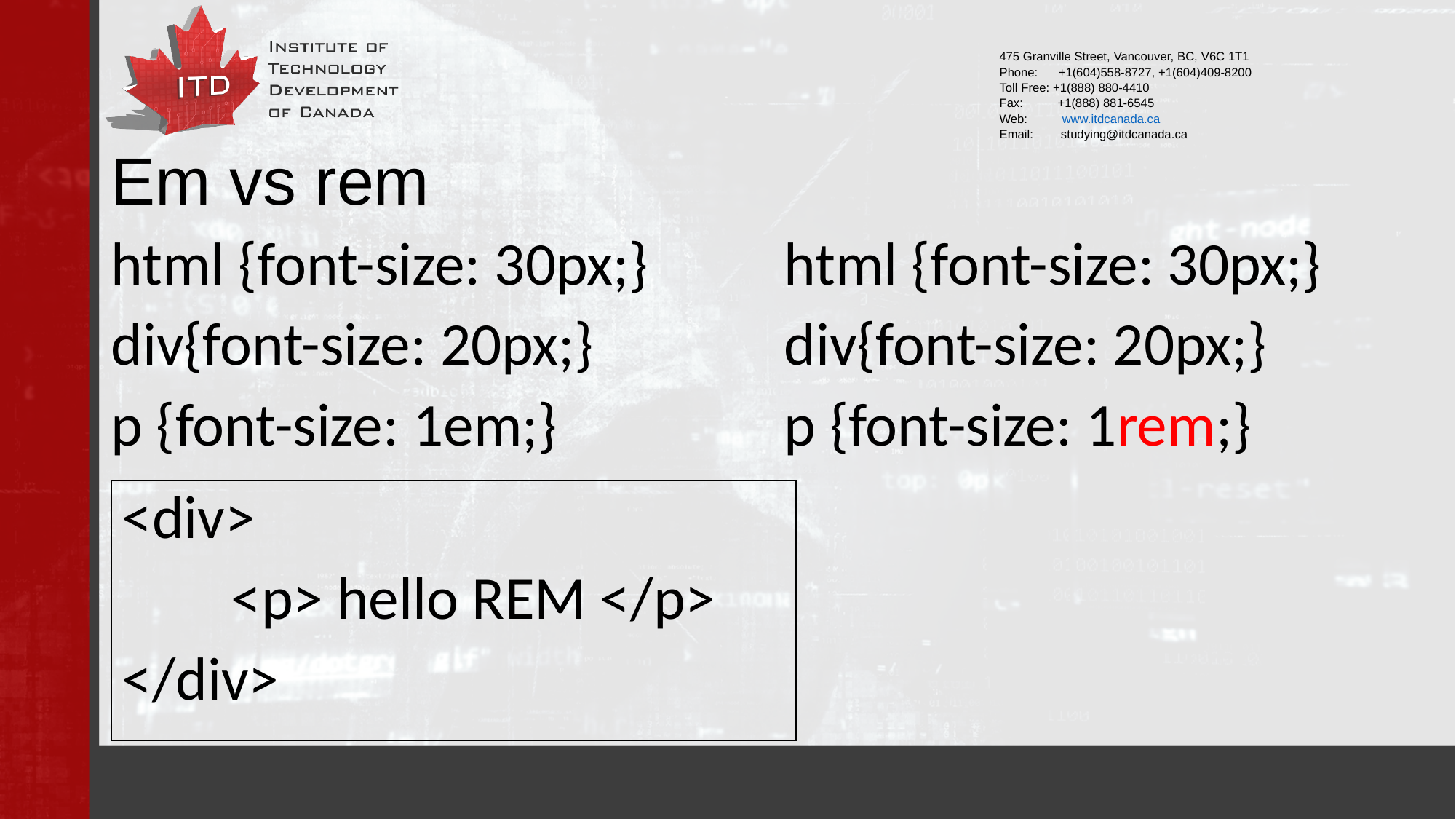

# Em vs rem
html {font-size: 30px;}
div{font-size: 20px;}
p {font-size: 1em;}
html {font-size: 30px;}
div{font-size: 20px;}
p {font-size: 1rem;}
<div>
	<p> hello REM </p>
</div>